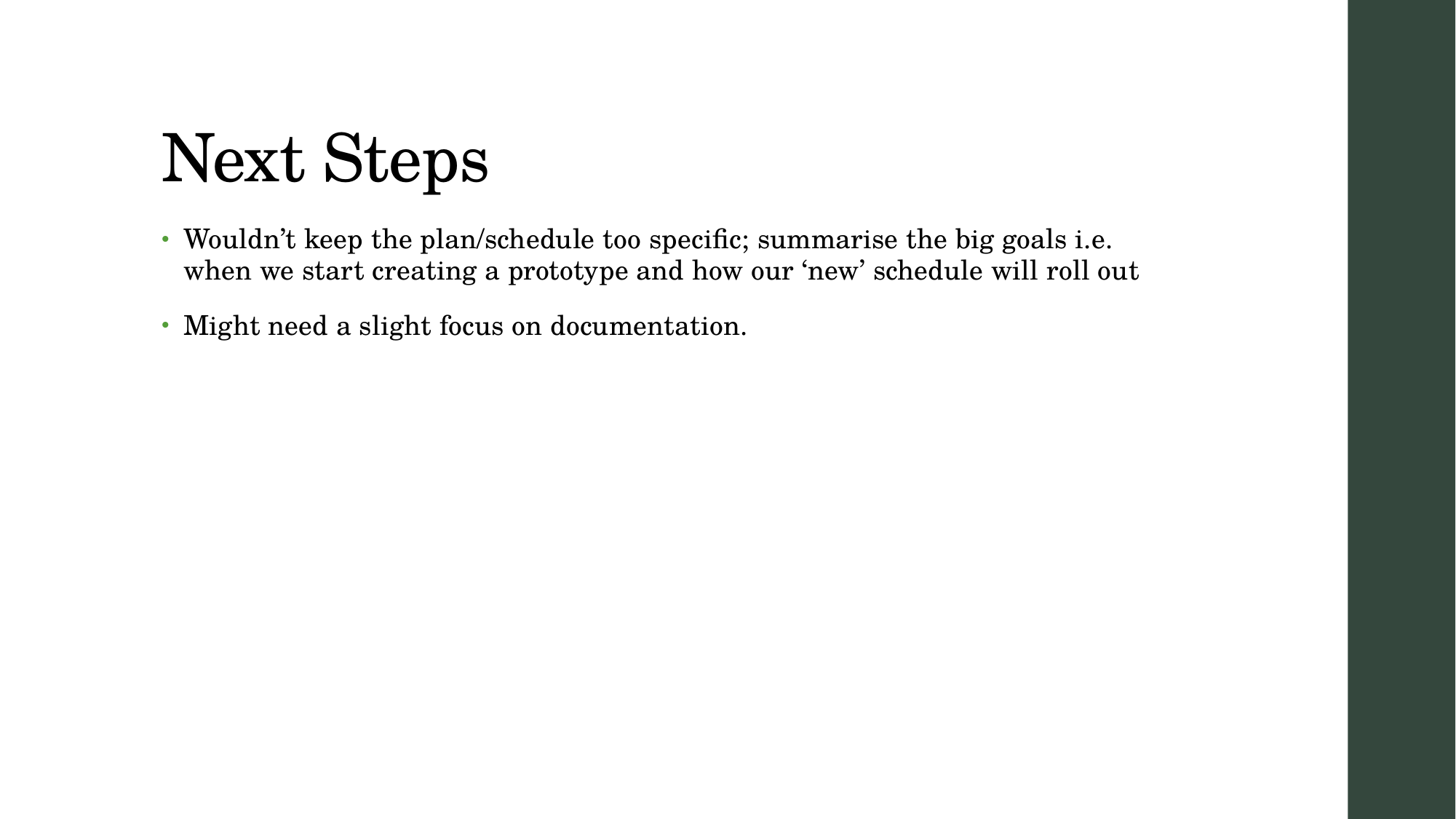

# Next Steps
Wouldn’t keep the plan/schedule too specific; summarise the big goals i.e. when we start creating a prototype and how our ‘new’ schedule will roll out
Might need a slight focus on documentation.